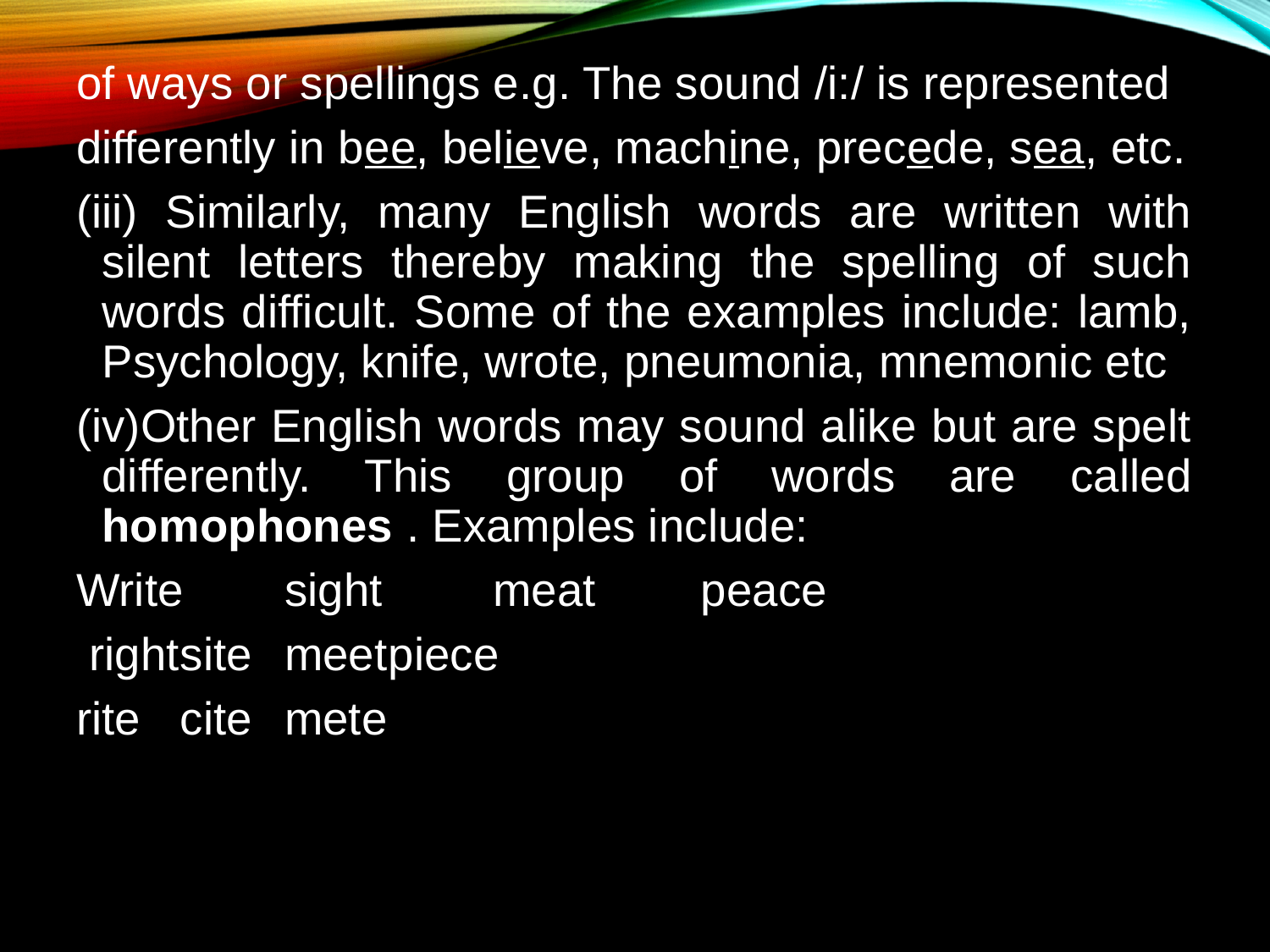

of ways or spellings e.g. The sound /i:/ is represented
differently in bee, believe, machine, precede, sea, etc.
(iii) Similarly, many English words are written with silent letters thereby making the spelling of such words difficult. Some of the examples include: lamb, Psychology, knife, wrote, pneumonia, mnemonic etc
(iv)Other English words may sound alike but are spelt differently. This group of words are called homophones . Examples include:
Write		sight 		meat		peace
 right		site		meet		piece
rite		cite		mete